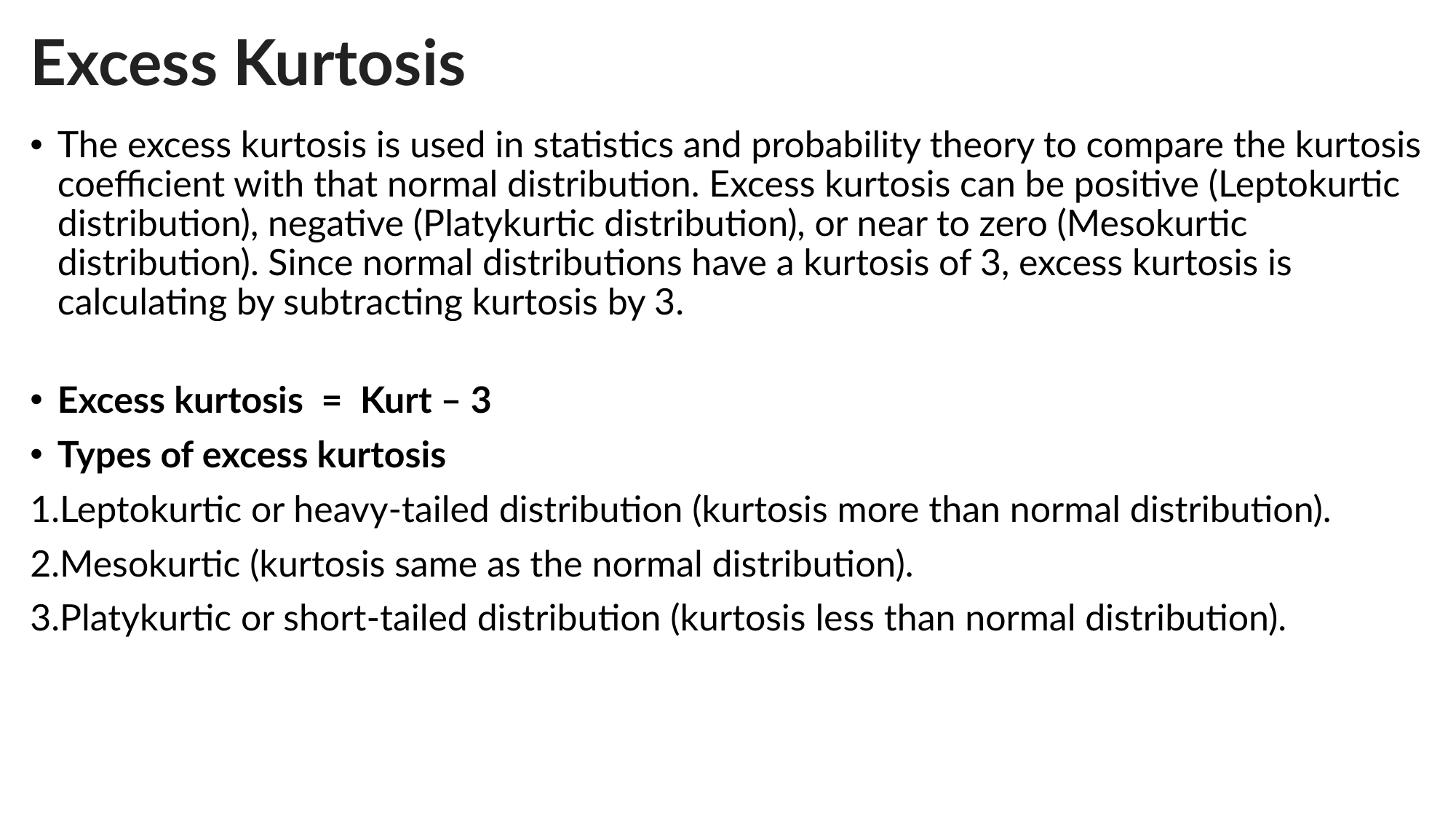

# Excess Kurtosis
The excess kurtosis is used in statistics and probability theory to compare the kurtosis coefficient with that normal distribution. Excess kurtosis can be positive (Leptokurtic distribution), negative (Platykurtic distribution), or near to zero (Mesokurtic distribution). Since normal distributions have a kurtosis of 3, excess kurtosis is calculating by subtracting kurtosis by 3.
Excess kurtosis  =  Kurt – 3
Types of excess kurtosis
Leptokurtic or heavy-tailed distribution (kurtosis more than normal distribution).
Mesokurtic (kurtosis same as the normal distribution).
Platykurtic or short-tailed distribution (kurtosis less than normal distribution).